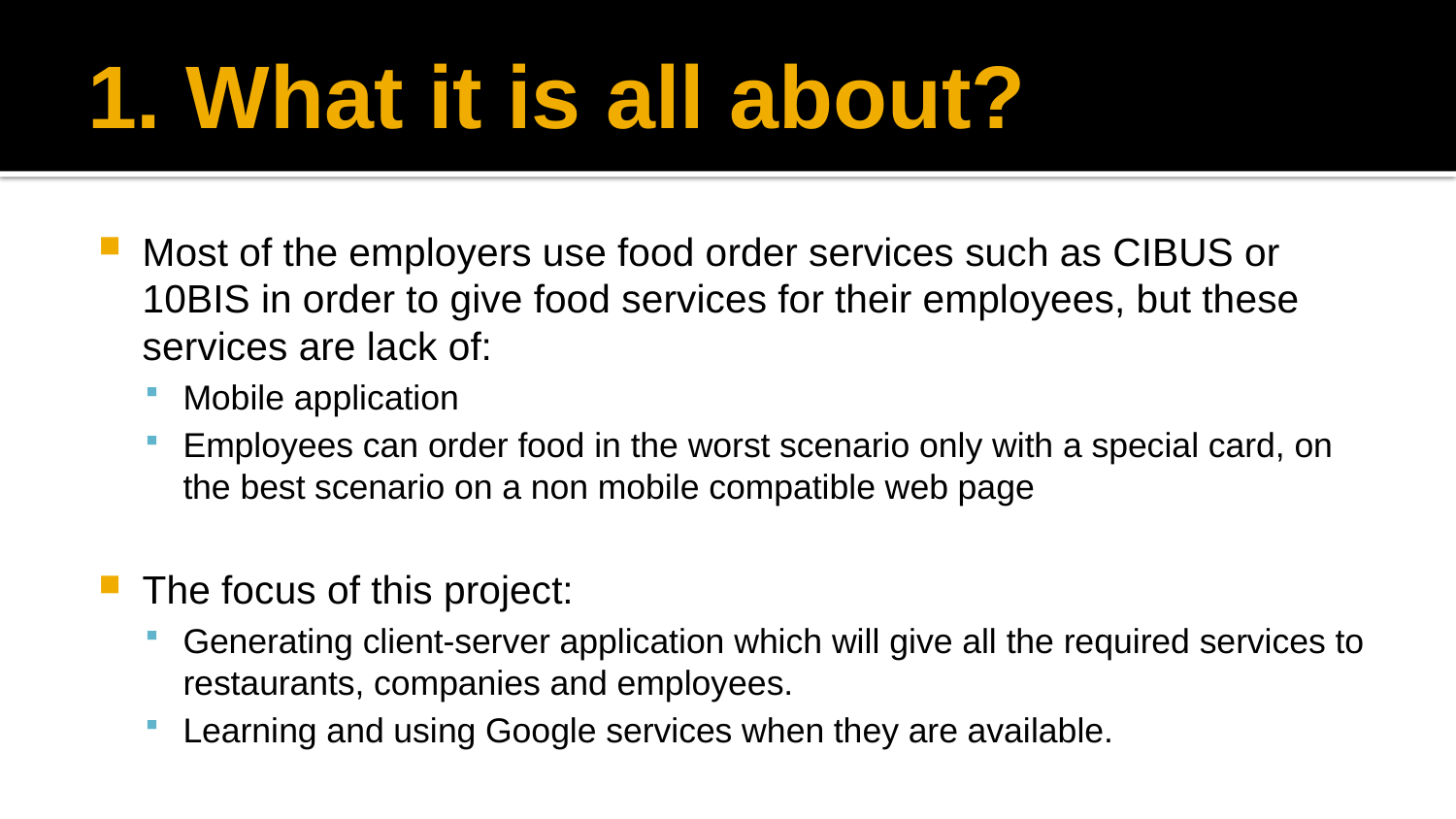

# 1. What it is all about?
Most of the employers use food order services such as CIBUS or 10BIS in order to give food services for their employees, but these services are lack of:
Mobile application
Employees can order food in the worst scenario only with a special card, on the best scenario on a non mobile compatible web page

The focus of this project:
Generating client-server application which will give all the required services to restaurants, companies and employees.
Learning and using Google services when they are available.